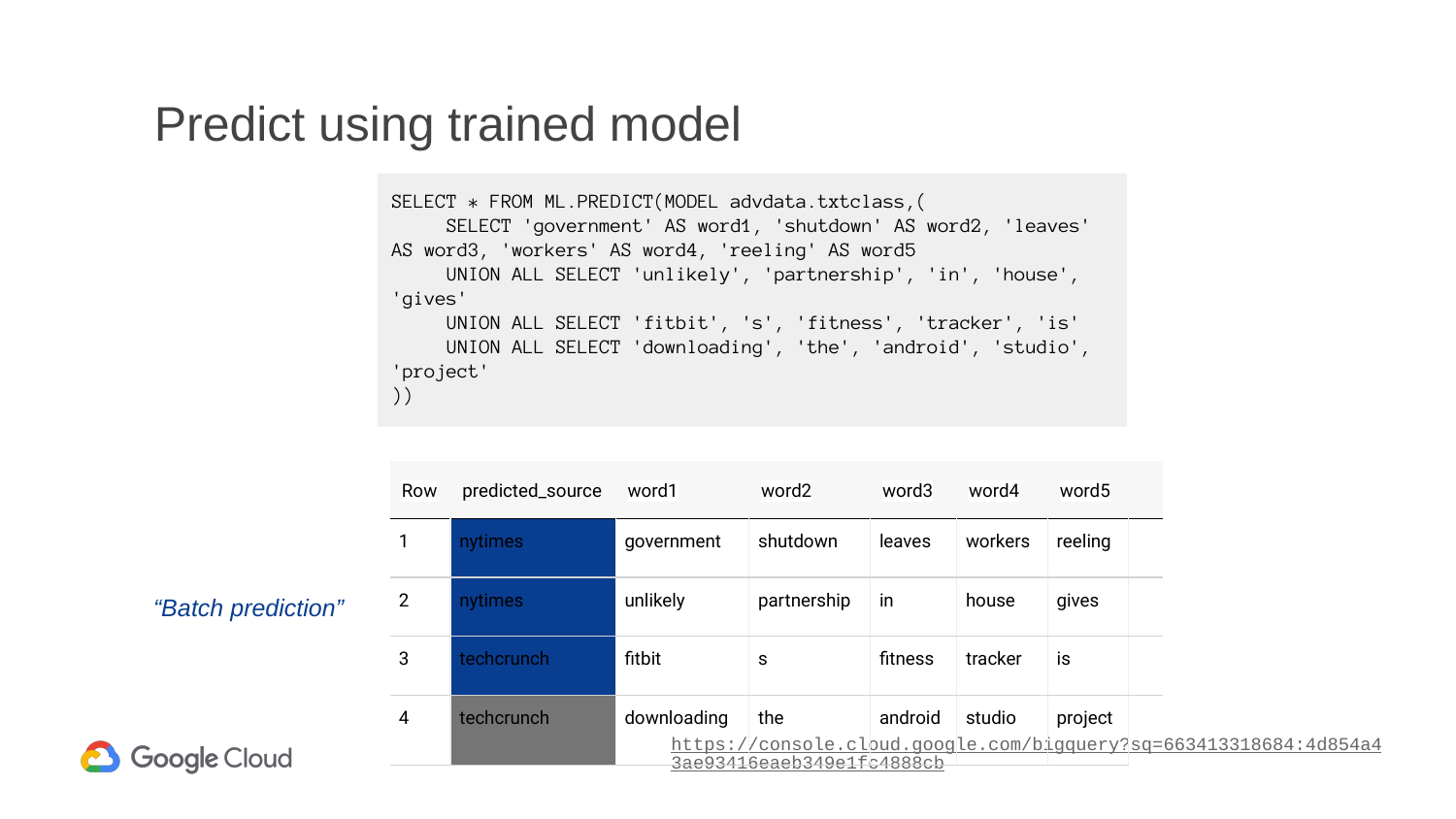

# Predict using trained model
SELECT * FROM ML.PREDICT(MODEL advdata.txtclass,(
     SELECT 'government' AS word1, 'shutdown' AS word2, 'leaves' AS word3, 'workers' AS word4, 'reeling' AS word5
     UNION ALL SELECT 'unlikely', 'partnership', 'in', 'house', 'gives'
     UNION ALL SELECT 'fitbit', 's', 'fitness', 'tracker', 'is'
     UNION ALL SELECT 'downloading', 'the', 'android', 'studio', 'project'
))

| Row | predicted\_source | word1 | word2 | word3 | word4 | word5 |  |
| --- | --- | --- | --- | --- | --- | --- | --- |
| 1 | nytimes | government | shutdown | leaves | workers | reeling |  |
| 2 | nytimes | unlikely | partnership | in | house | gives |  |
| 3 | techcrunch | fitbit | s | fitness | tracker | is |  |
| 4 | techcrunch | downloading | the | android | studio | project |  |
“Batch prediction”
https://console.cloud.google.com/bigquery?sq=663413318684:4d854a43ae93416eaeb349e1fc4888cb